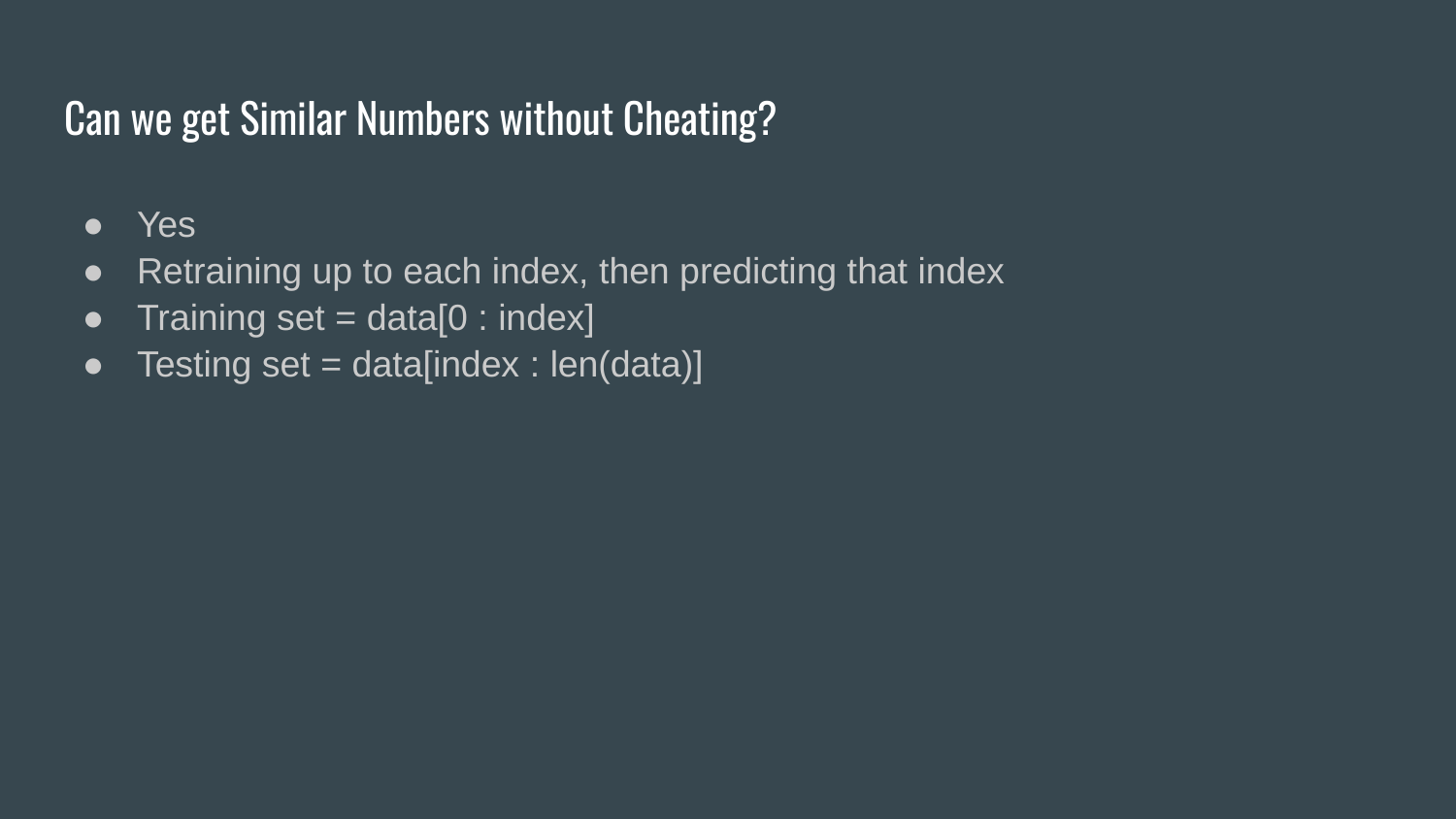

# Can we get Similar Numbers without Cheating?
Yes
Retraining up to each index, then predicting that index
Training set = data[0 : index]
Testing set = data[index : len(data)]